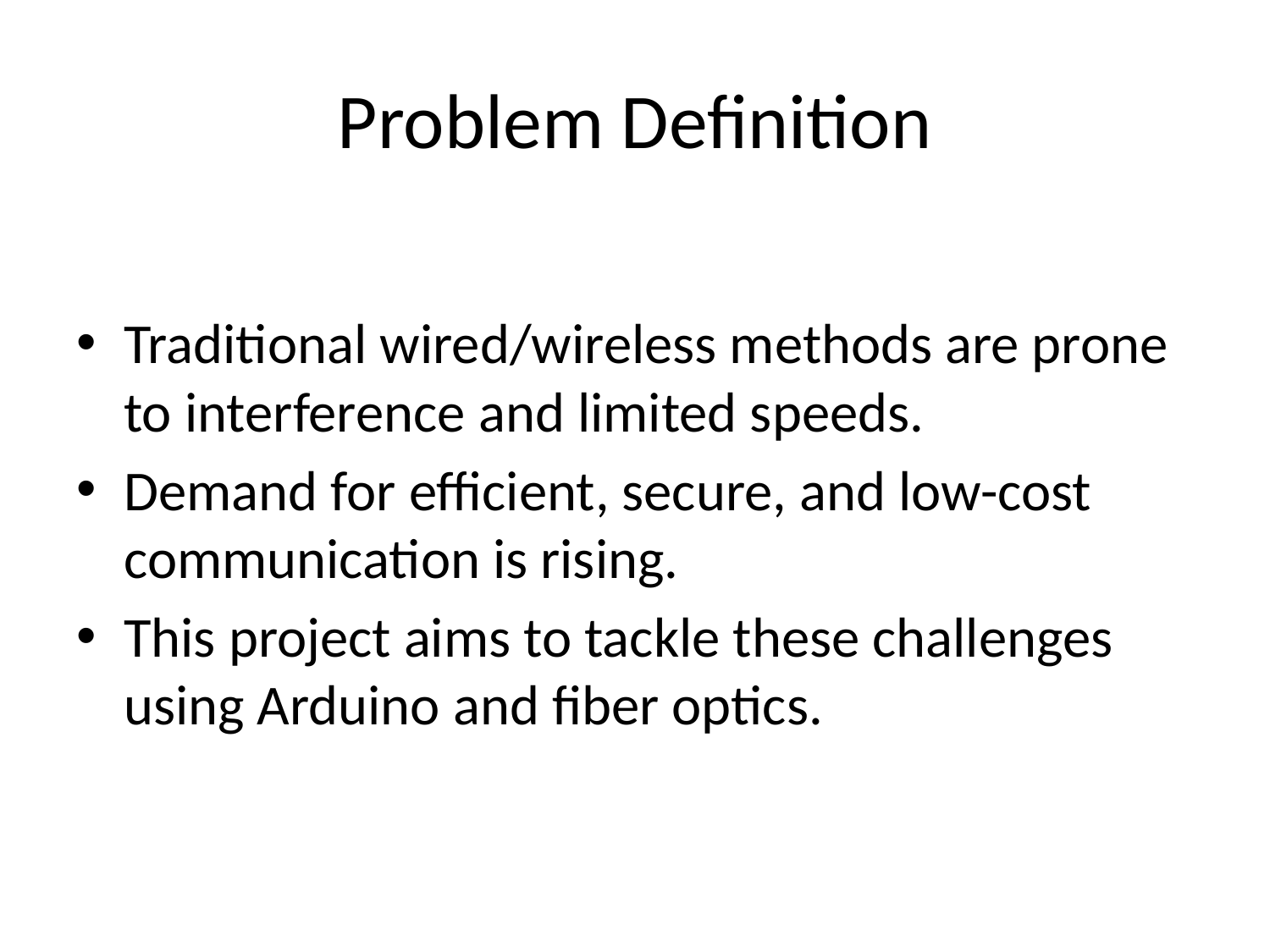

# Problem Definition

Traditional wired/wireless methods are prone to interference and limited speeds.
Demand for efficient, secure, and low-cost communication is rising.
This project aims to tackle these challenges using Arduino and fiber optics.